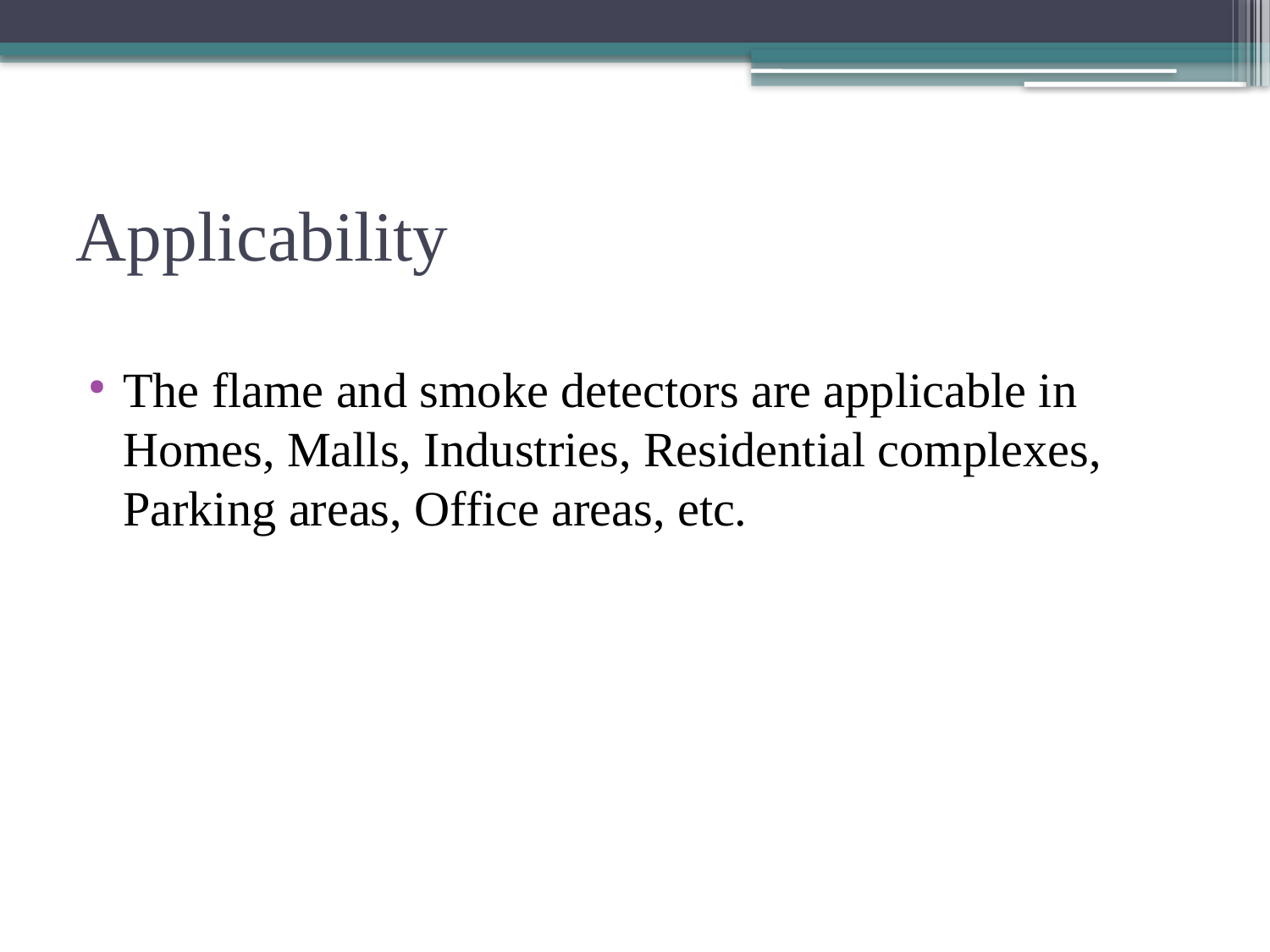

# Applicability
The flame and smoke detectors are applicable in Homes, Malls, Industries, Residential complexes, Parking areas, Office areas, etc.